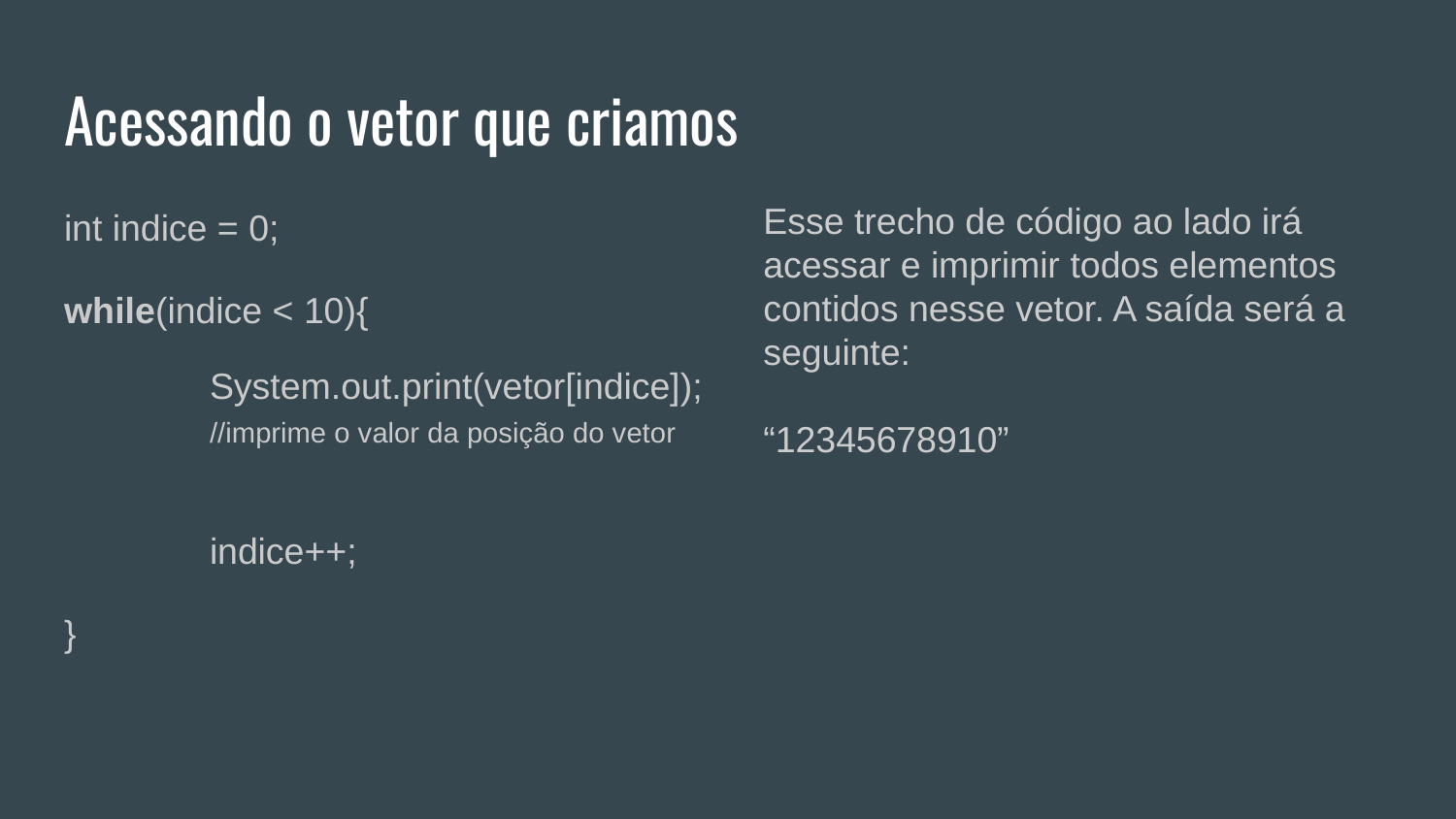

# Acessando o vetor que criamos
int indice = 0;
while(indice < 10){
	System.out.print(vetor[indice]);
	//imprime o valor da posição do vetor

	indice++;
}
Esse trecho de código ao lado irá acessar e imprimir todos elementos contidos nesse vetor. A saída será a seguinte:

“12345678910”